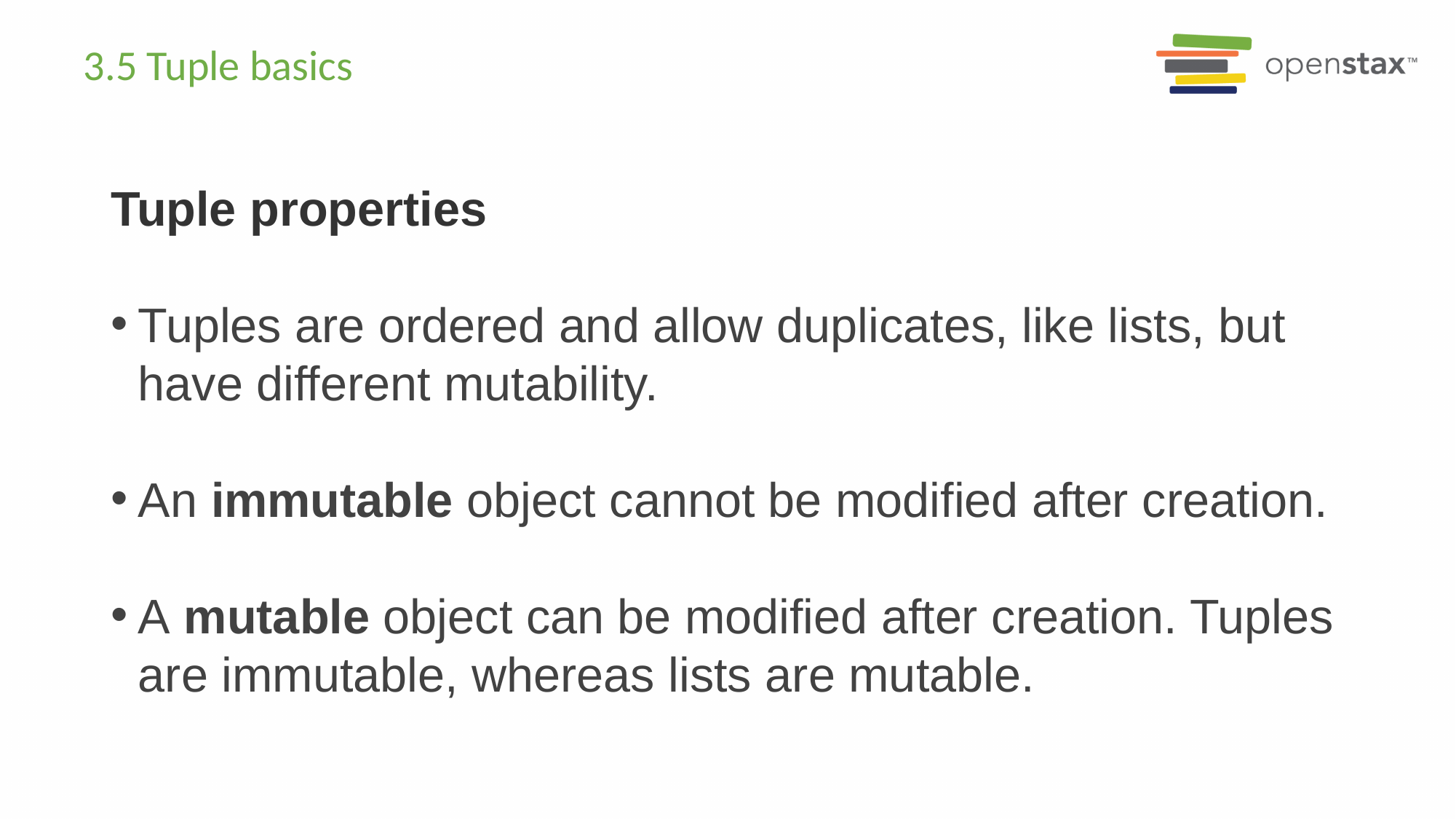

# 3.5 Tuple basics

Tuple properties

Tuples are ordered and allow duplicates, like lists, but have different mutability.

An immutable object cannot be modified after creation.

A mutable object can be modified after creation. Tuples are immutable, whereas lists are mutable.